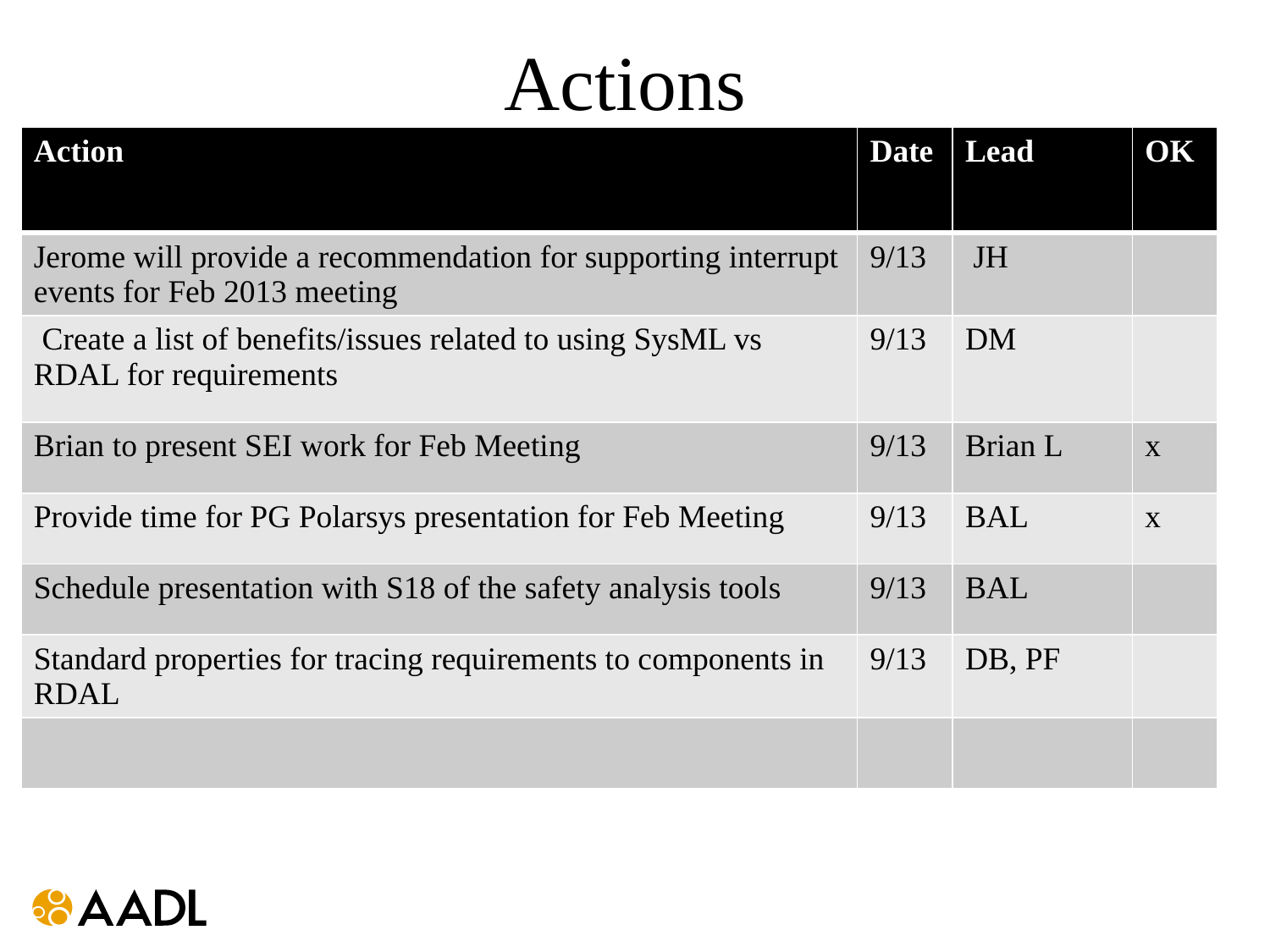

# Actions
| Action | Date | Lead | OK |
| --- | --- | --- | --- |
| Jerome will provide a recommendation for supporting interrupt events for Feb 2013 meeting | 9/13 | JH |  |
| Create a list of benefits/issues related to using SysML vs RDAL for requirements | 9/13 | DM |  |
| Brian to present SEI work for Feb Meeting | 9/13 | Brian L | x |
| Provide time for PG Polarsys presentation for Feb Meeting | 9/13 | BAL | x |
| Schedule presentation with S18 of the safety analysis tools | 9/13 | BAL |  |
| Standard properties for tracing requirements to components in RDAL | 9/13 | DB, PF |  |
|  |  |  |  |
Bruce contact Thierry on need to update 653 Annex
Jerome